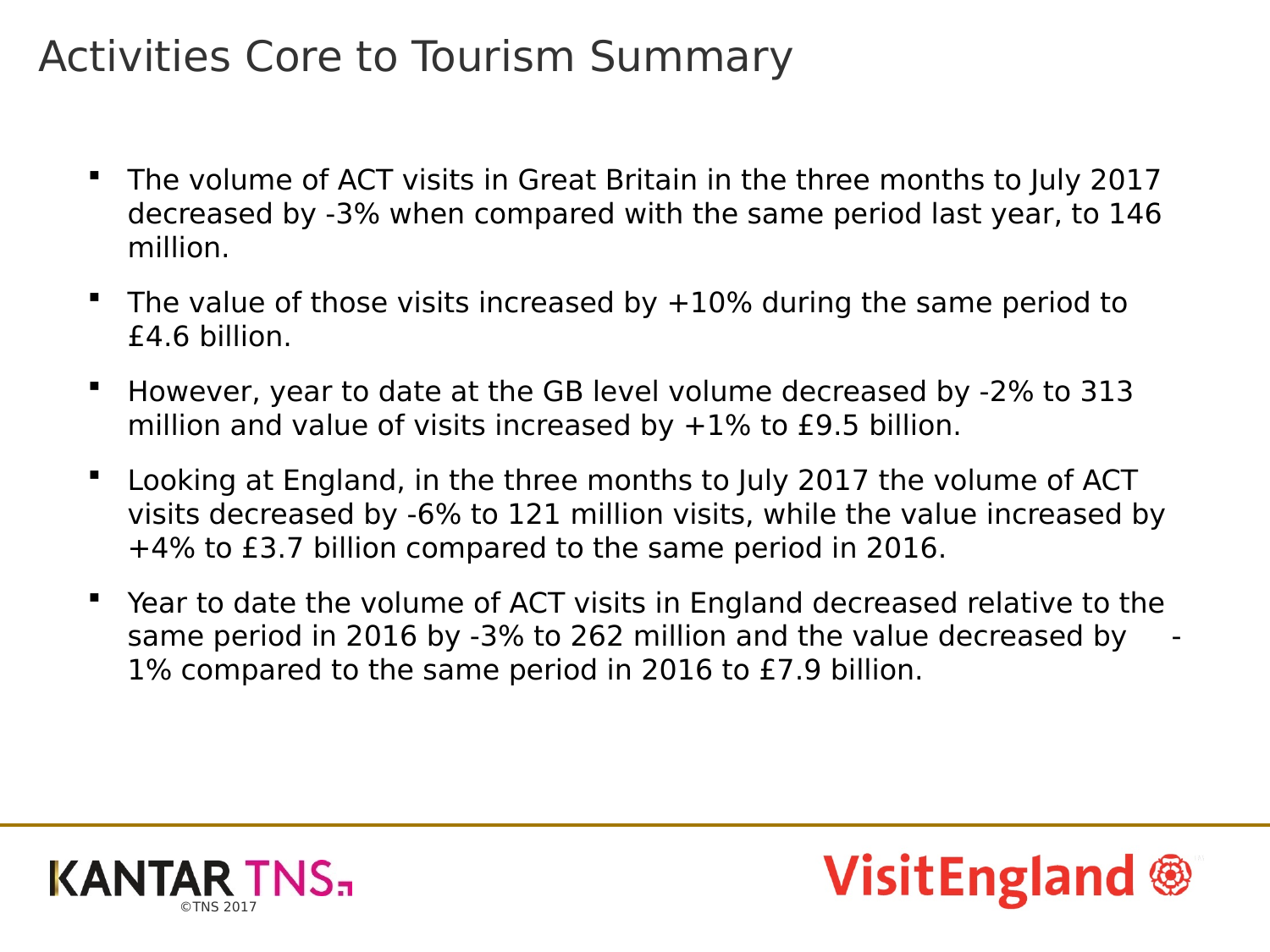

# Activities Core to Tourism Summary
The volume of ACT visits in Great Britain in the three months to July 2017 decreased by -3% when compared with the same period last year, to 146 million.
The value of those visits increased by +10% during the same period to £4.6 billion.
However, year to date at the GB level volume decreased by -2% to 313 million and value of visits increased by +1% to £9.5 billion.
Looking at England, in the three months to July 2017 the volume of ACT visits decreased by -6% to 121 million visits, while the value increased by +4% to £3.7 billion compared to the same period in 2016.
Year to date the volume of ACT visits in England decreased relative to the same period in 2016 by -3% to 262 million and the value decreased by     -1% compared to the same period in 2016 to £7.9 billion.